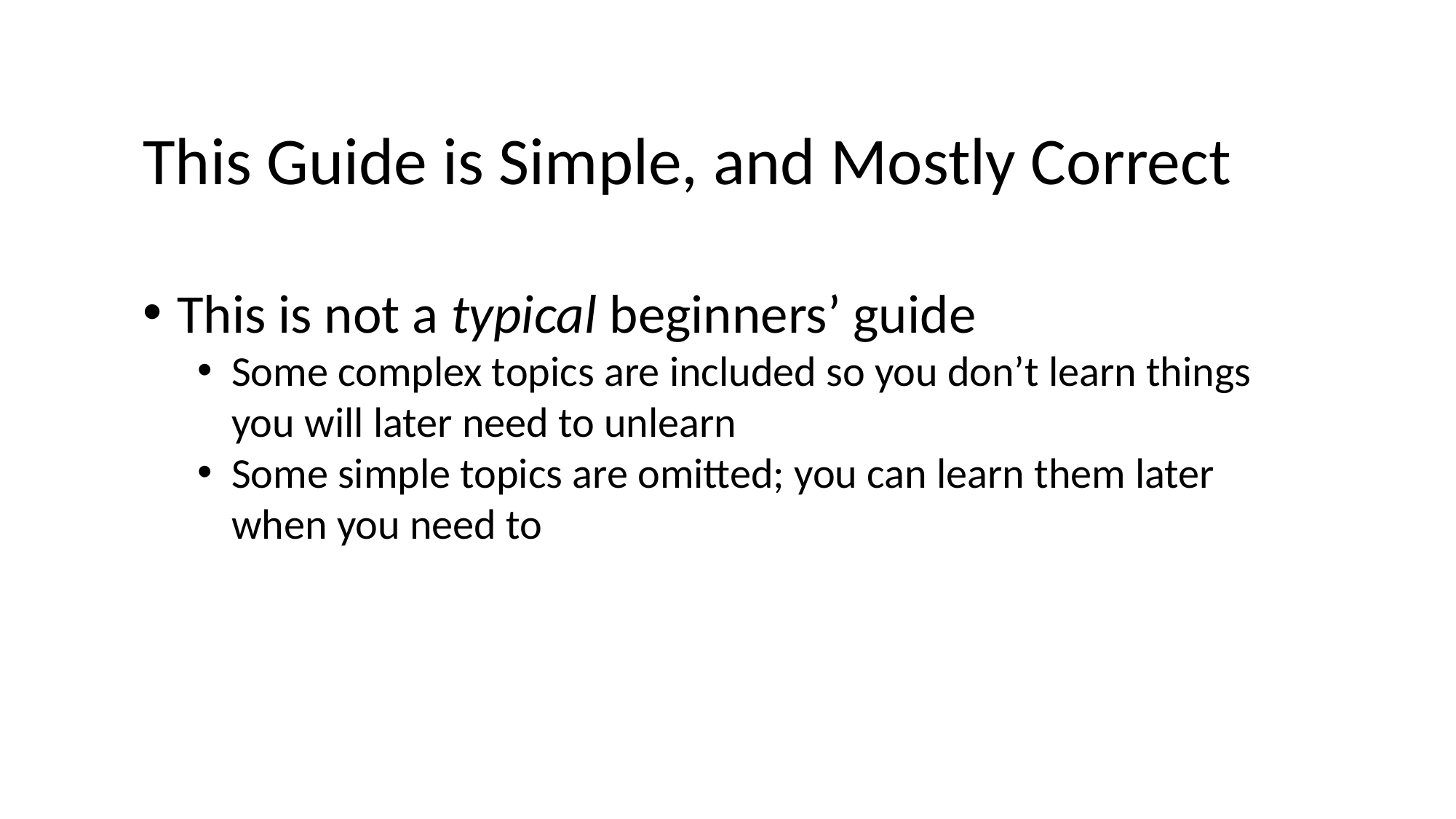

This Guide is Simple, and Mostly Correct
This is not a typical beginners’ guide
Some complex topics are included so you don’t learn things you will later need to unlearn
Some simple topics are omitted; you can learn them later when you need to